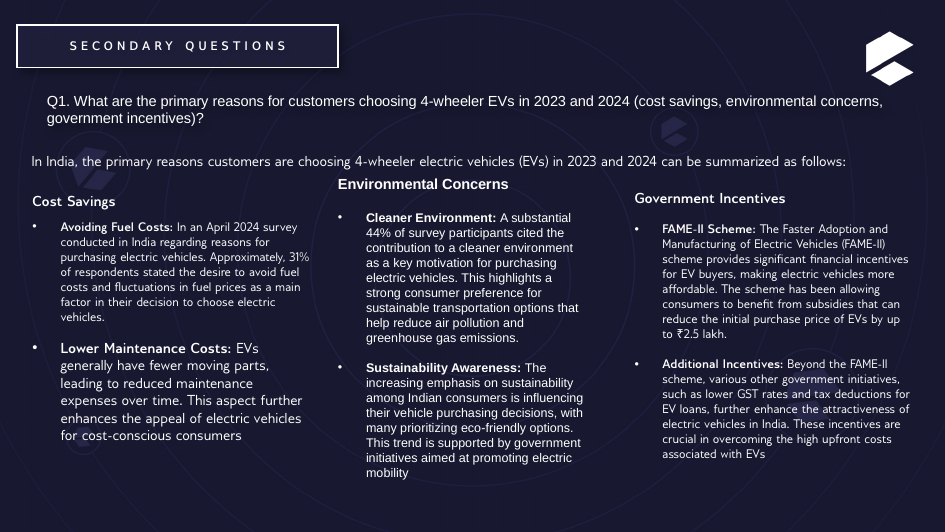

Secondary Questions
Q1. What are the primary reasons for customers choosing 4-wheeler EVs in 2023 and 2024 (cost savings, environmental concerns, government incentives)?
In India, the primary reasons customers are choosing 4-wheeler electric vehicles (EVs) in 2023 and 2024 can be summarized as follows:
Cost Savings

Avoiding Fuel Costs: In an April 2024 survey conducted in India regarding reasons for purchasing electric vehicles. Approximately, 31% of respondents stated the desire to avoid fuel costs and fluctuations in fuel prices as a main factor in their decision to choose electric vehicles.

Lower Maintenance Costs: EVs generally have fewer moving parts, leading to reduced maintenance expenses over time. This aspect further enhances the appeal of electric vehicles for cost-conscious consumers

Environmental Concerns

Cleaner Environment: A substantial 44% of survey participants cited the contribution to a cleaner environment as a key motivation for purchasing electric vehicles. This highlights a strong consumer preference for sustainable transportation options that help reduce air pollution and greenhouse gas emissions.

Sustainability Awareness: The increasing emphasis on sustainability among Indian consumers is influencing their vehicle purchasing decisions, with many prioritizing eco-friendly options. This trend is supported by government initiatives aimed at promoting electric mobility

Government Incentives

FAME-II Scheme: The Faster Adoption and Manufacturing of Electric Vehicles (FAME-II) scheme provides significant financial incentives for EV buyers, making electric vehicles more affordable. The scheme has been allowing consumers to benefit from subsidies that can reduce the initial purchase price of EVs by up to ₹2.5 lakh.

Additional Incentives: Beyond the FAME-II scheme, various other government initiatives, such as lower GST rates and tax deductions for EV loans, further enhance the attractiveness of electric vehicles in India. These incentives are crucial in overcoming the high upfront costs associated with EVs